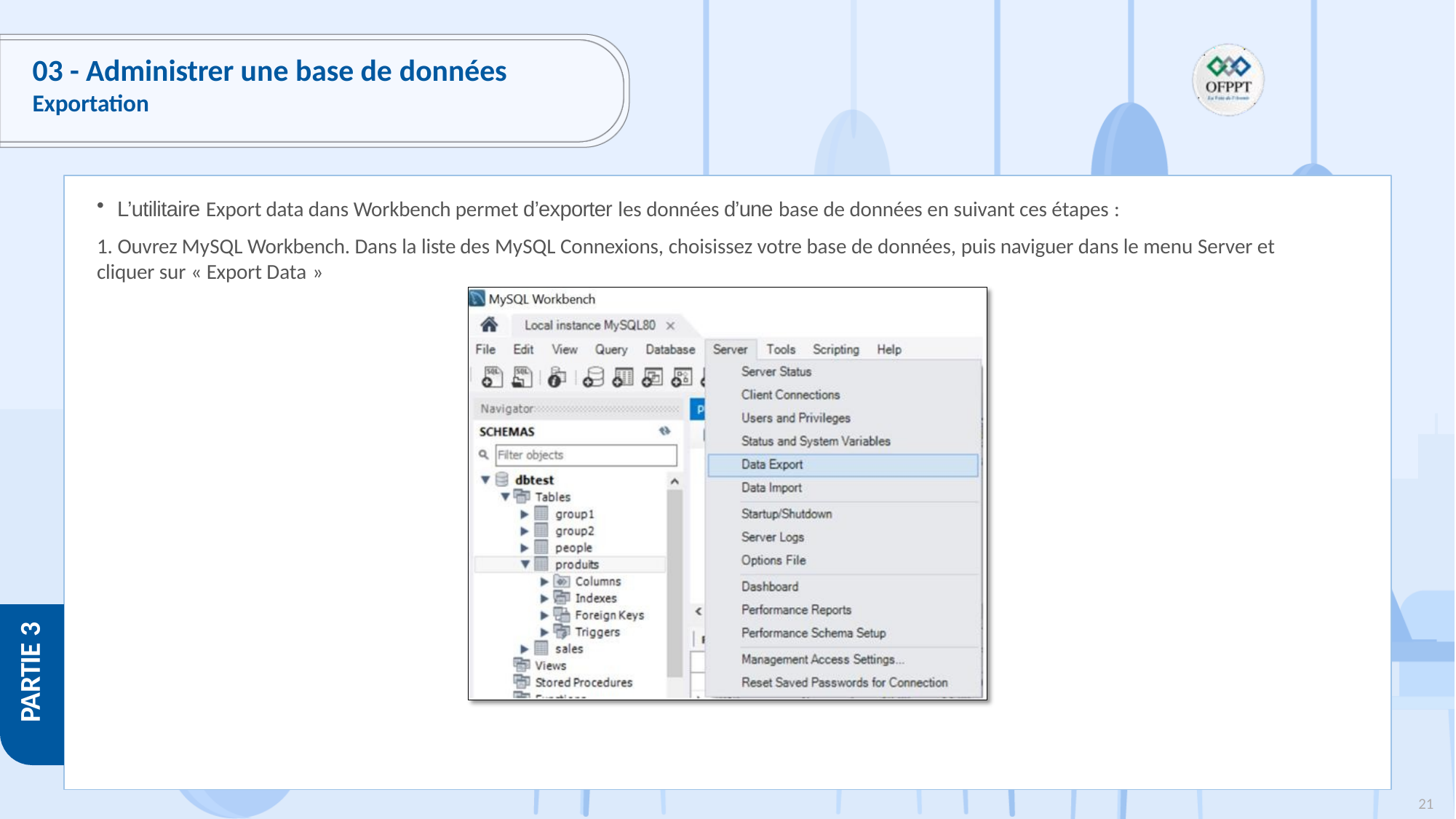

# 03 - Administrer une base de données
Exportation
L’utilitaire Export data dans Workbench permet d’exporter les données d’une base de données en suivant ces étapes :
1. Ouvrez MySQL Workbench. Dans la liste des MySQL Connexions, choisissez votre base de données, puis naviguer dans le menu Server et cliquer sur « Export Data »

PARTIE 3
21
Copyright - Tout droit réservé - OFPPT